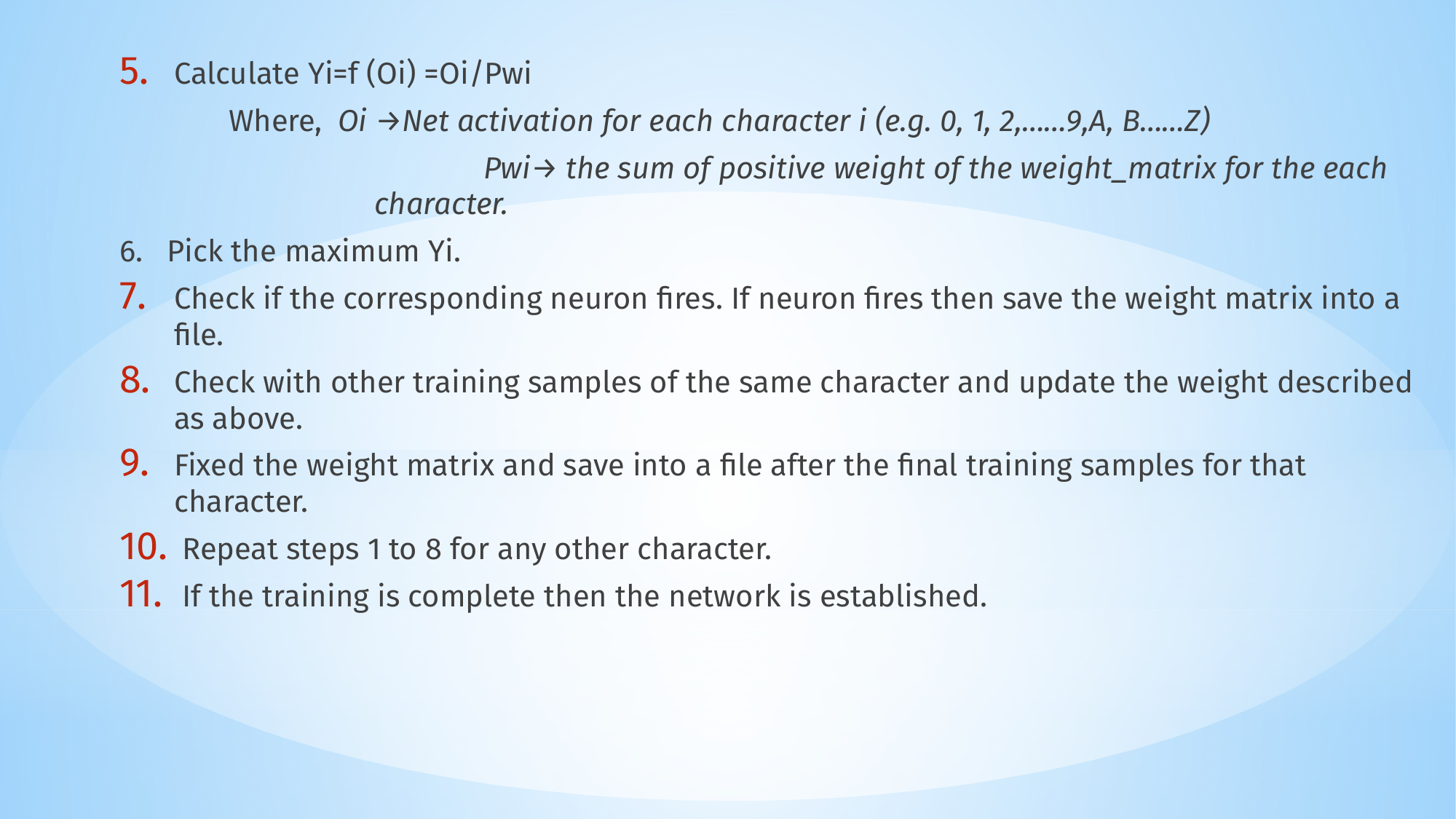

Calculate Yi=f (Oi) =Oi/Pwi
	Where,	Oi →Net activation for each character i (e.g. 0, 1, 2,……9,A, B……Z)
	Pwi→ the sum of positive weight of the weight_matrix for the each character.
6.   Pick the maximum Yi.
Check if the corresponding neuron fires. If neuron fires then save the weight matrix into a file.
Check with other training samples of the same character and update the weight described as above.
Fixed the weight matrix and save into a file after the final training samples for that character.
 Repeat steps 1 to 8 for any other character.
 If the training is complete then the network is established.